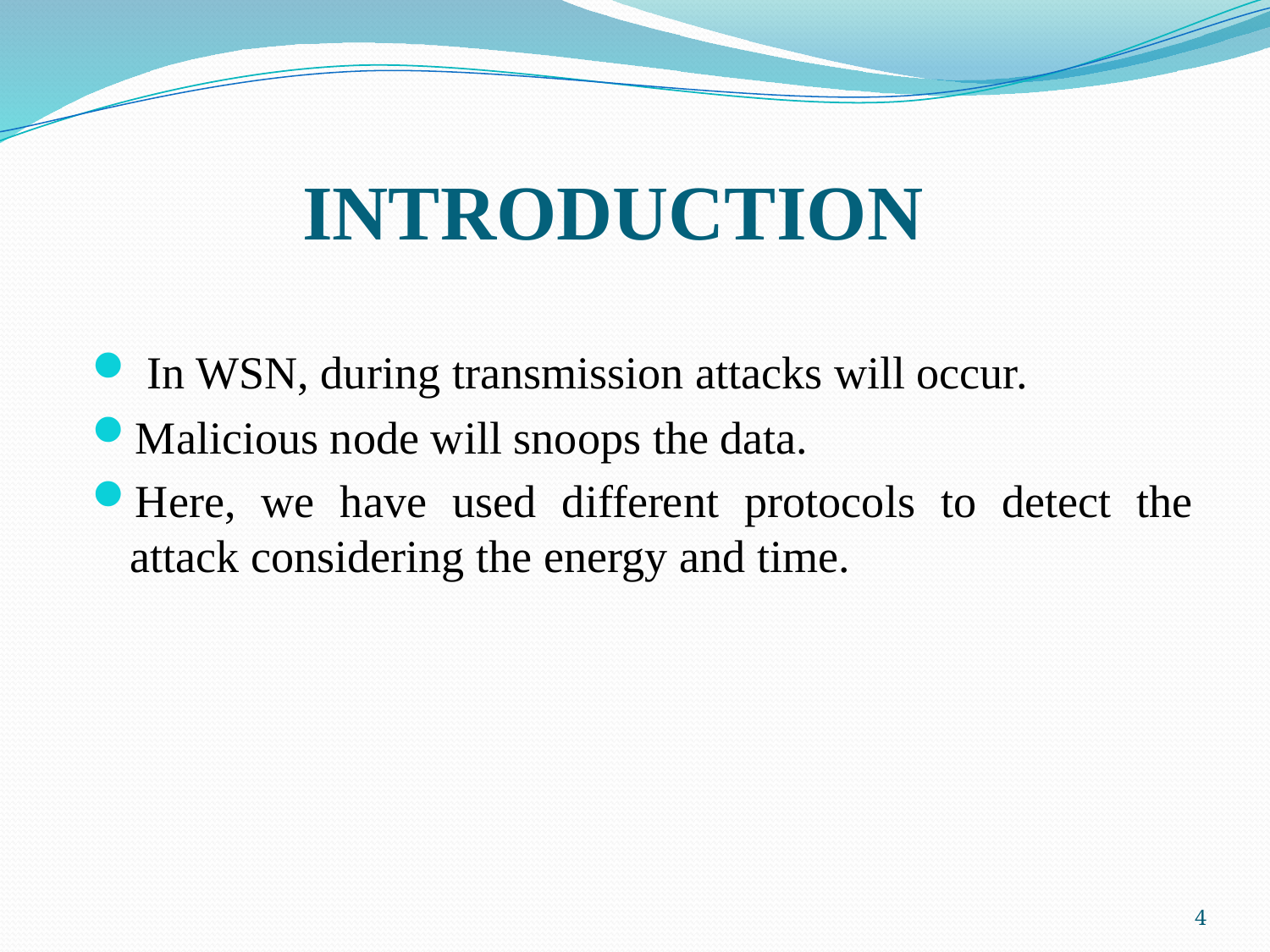

# INTRODUCTION
 In WSN, during transmission attacks will occur.
Malicious node will snoops the data.
Here, we have used different protocols to detect the attack considering the energy and time.

4